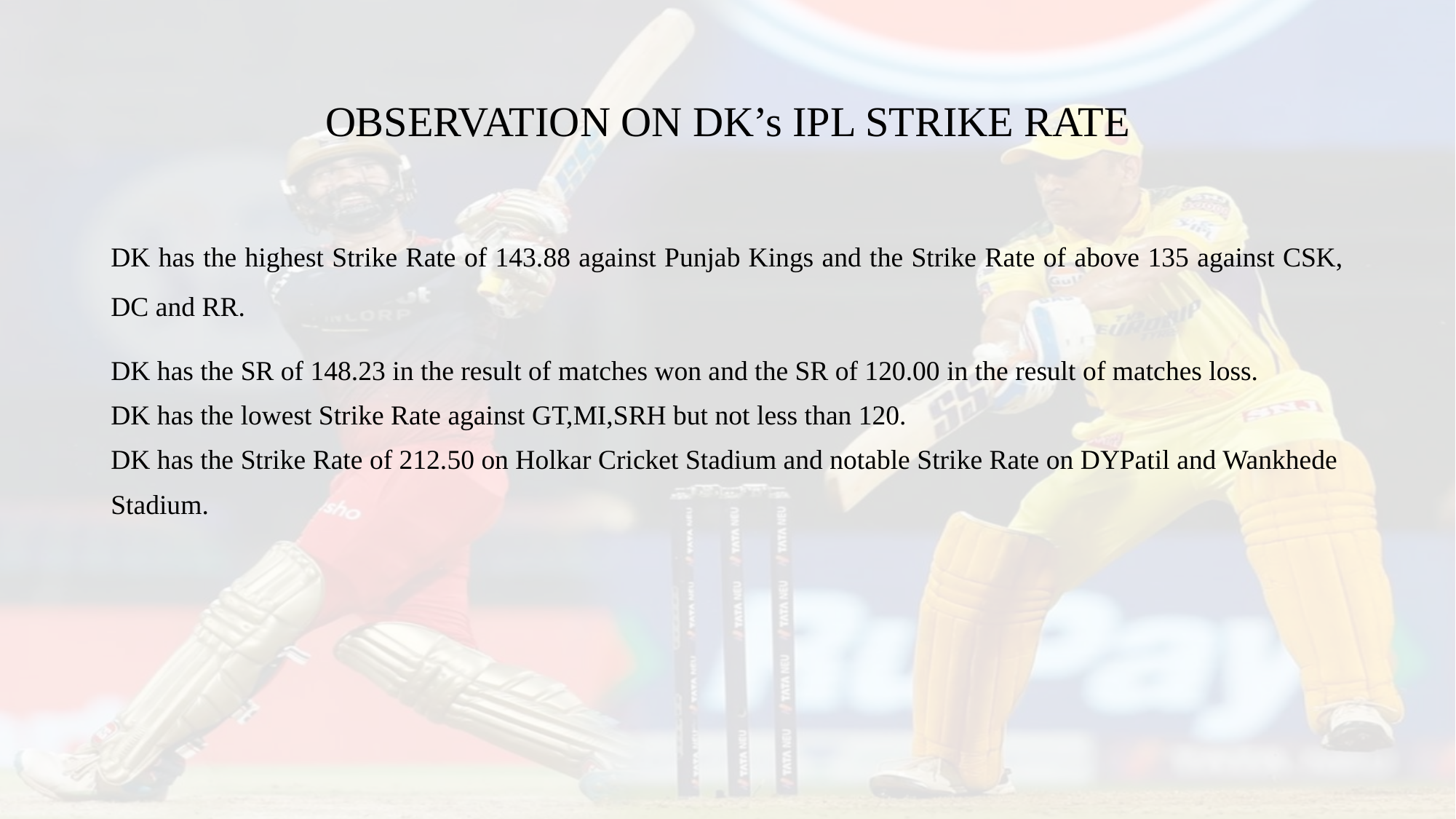

# OBSERVATION ON DK’s IPL STRIKE RATE
DK has the highest Strike Rate of 143.88 against Punjab Kings and the Strike Rate of above 135 against CSK, DC and RR.
DK has the SR of 148.23 in the result of matches won and the SR of 120.00 in the result of matches loss.
DK has the lowest Strike Rate against GT,MI,SRH but not less than 120.
DK has the Strike Rate of 212.50 on Holkar Cricket Stadium and notable Strike Rate on DYPatil and Wankhede
Stadium.